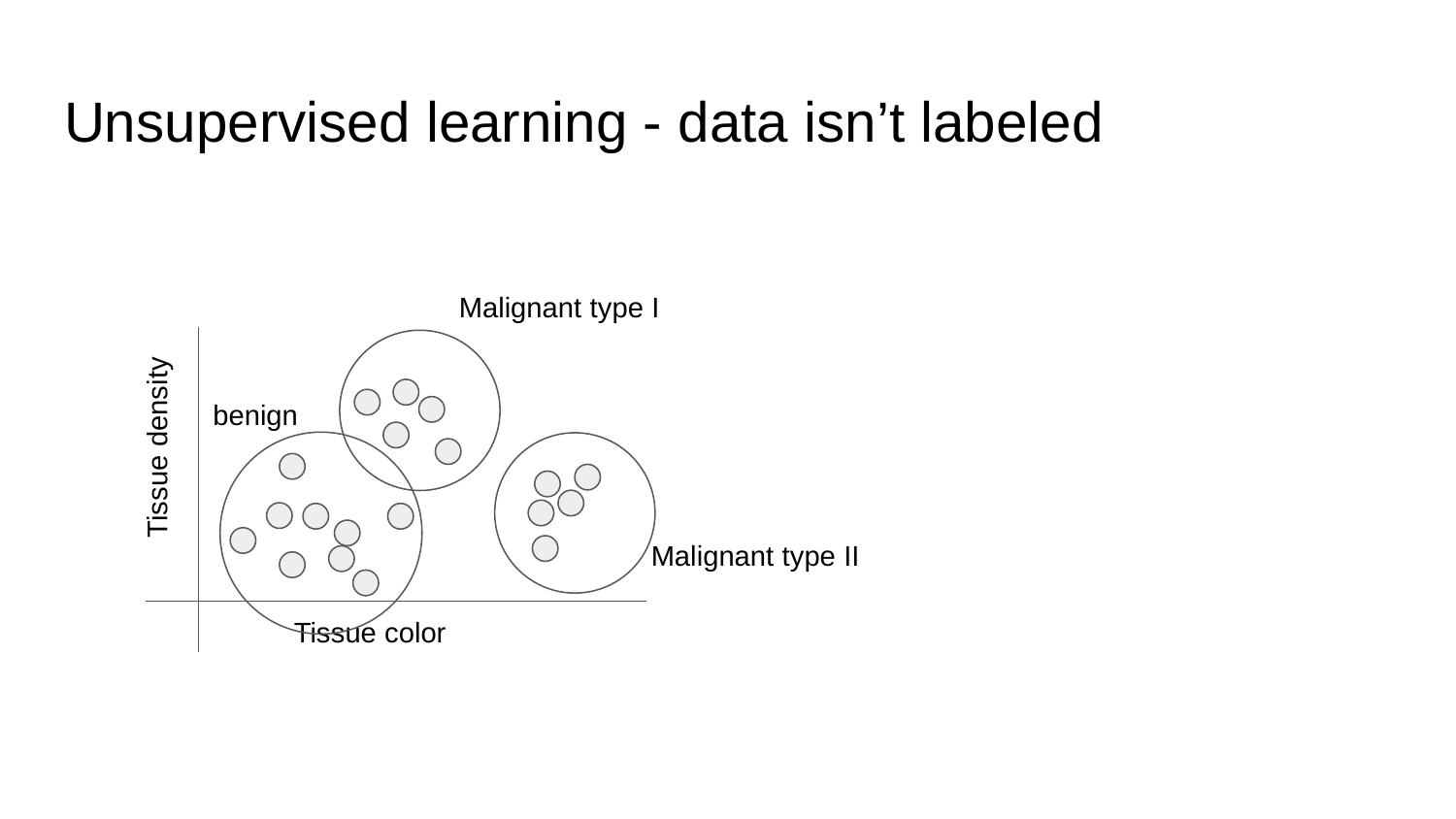

# Unsupervised learning - data isn’t labeled
Malignant type I

benign

Tissue density

Malignant type II

Tissue color